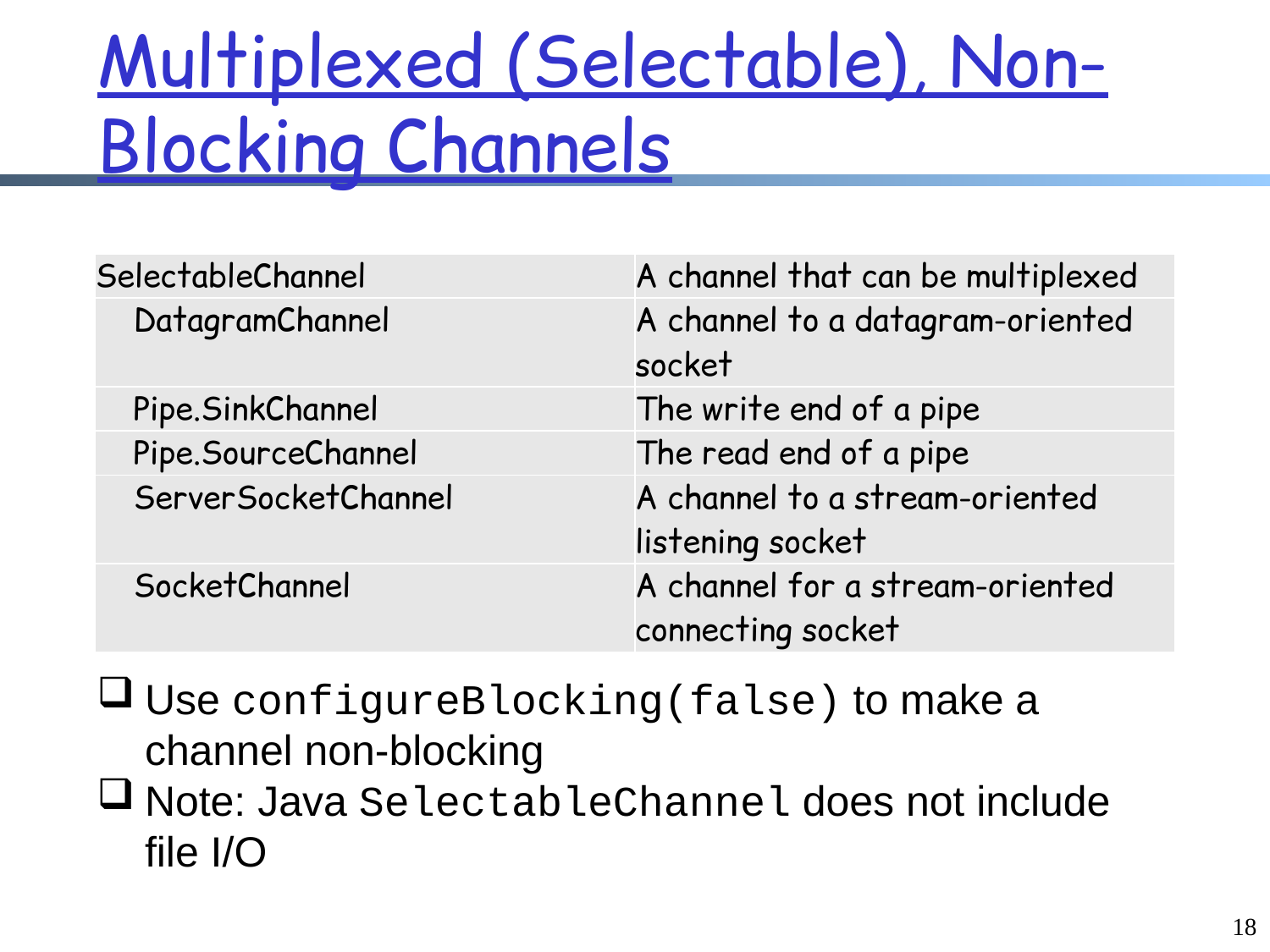

# Multiplexed (Selectable), Non-Blocking Channels
| SelectableChannel | A channel that can be multiplexed |
| --- | --- |
| DatagramChannel | A channel to a datagram-oriented socket |
| Pipe.SinkChannel | The write end of a pipe |
| Pipe.SourceChannel | The read end of a pipe |
| ServerSocketChannel | A channel to a stream-oriented listening socket |
| SocketChannel | A channel for a stream-oriented connecting socket |
Use configureBlocking(false) to make a channel non-blocking
Note: Java SelectableChannel does not include file I/O
18